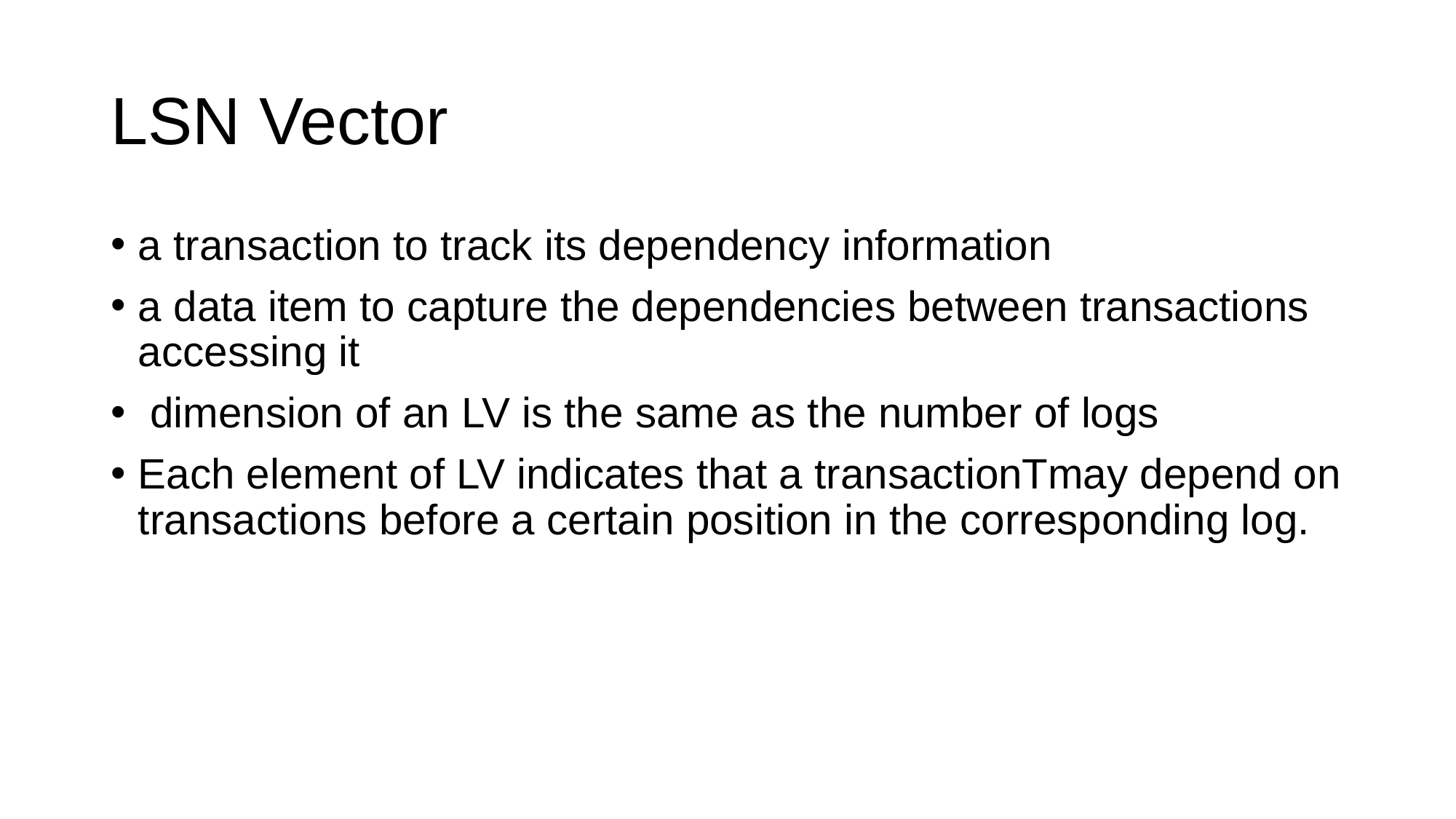

# LSN Vector
a transaction to track its dependency information
a data item to capture the dependencies between transactions accessing it
 dimension of an LV is the same as the number of logs
Each element of LV indicates that a transactionTmay depend on transactions before a certain position in the corresponding log.